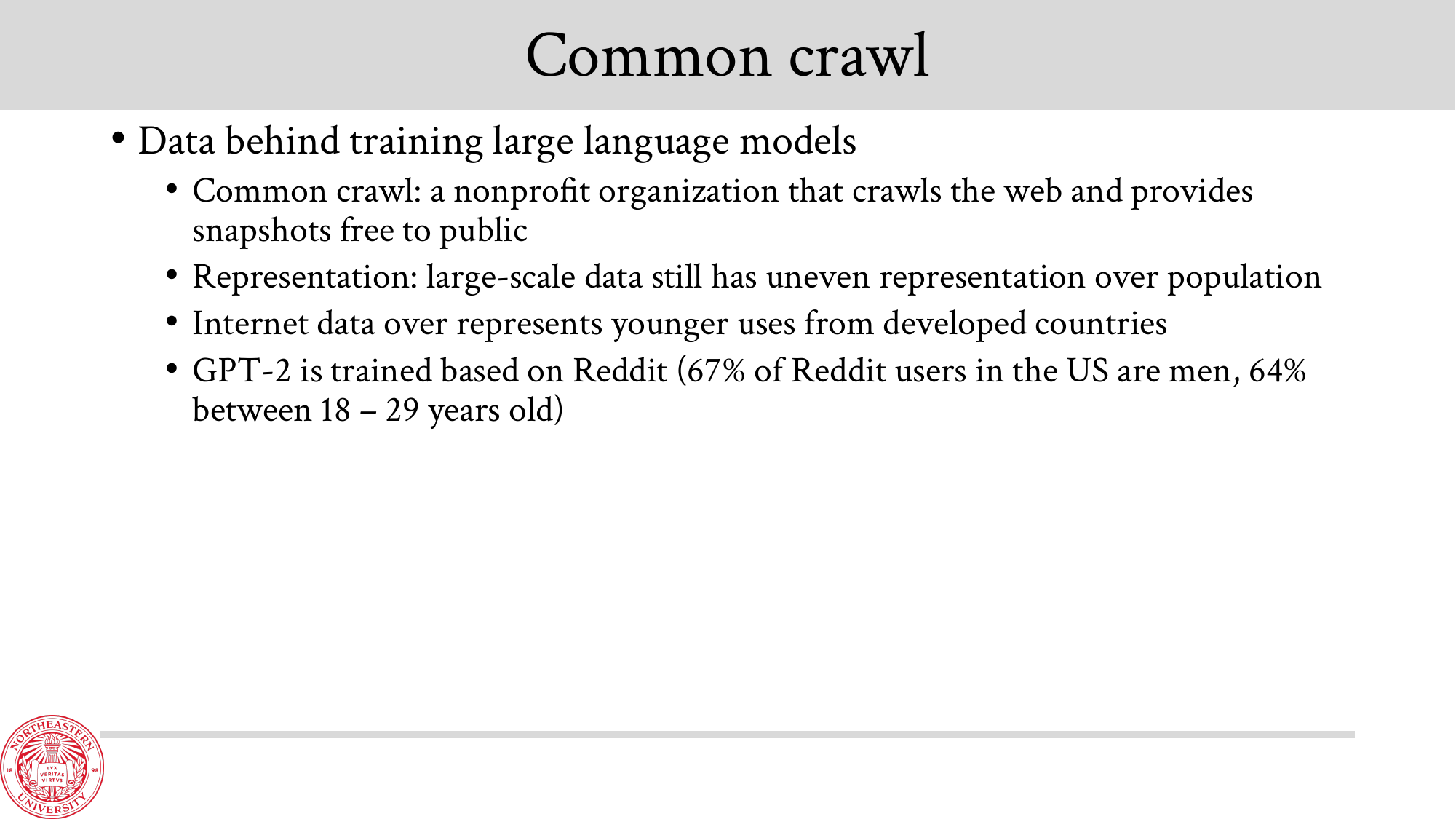

# Common crawl
Data behind training large language models
Common crawl: a nonprofit organization that crawls the web and provides snapshots free to public
Representation: large-scale data still has uneven representation over population
Internet data over represents younger uses from developed countries
GPT-2 is trained based on Reddit (67% of Reddit users in the US are men, 64% between 18 – 29 years old)